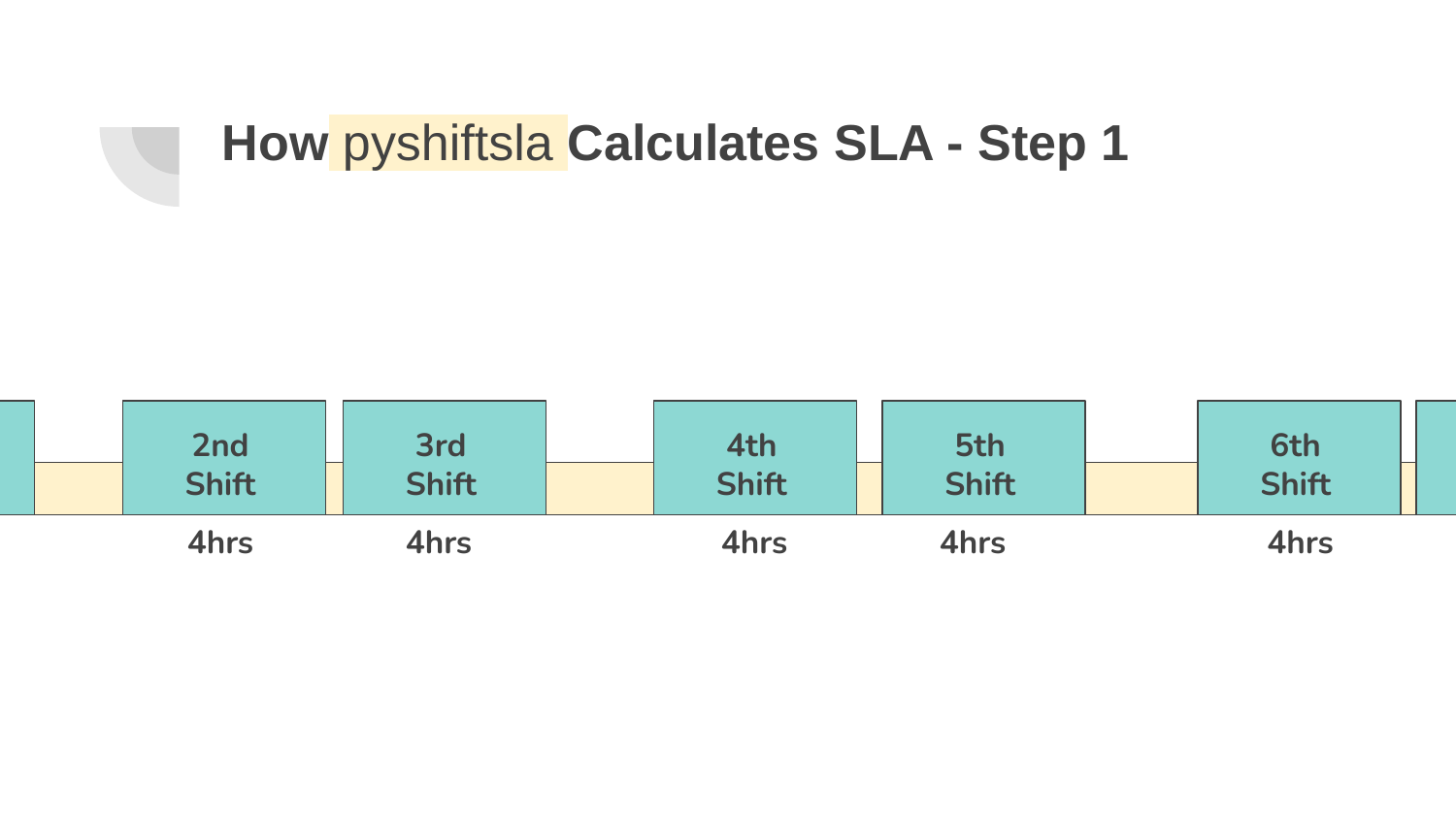

# How pyshiftsla Calculates SLA - Step 1

2nd Shift
3rd
Shift
4th
Shift
5th
Shift
6th
Shift
Shift
Shift

4hrs

4hrs

4hrs

4hrs

4hrs